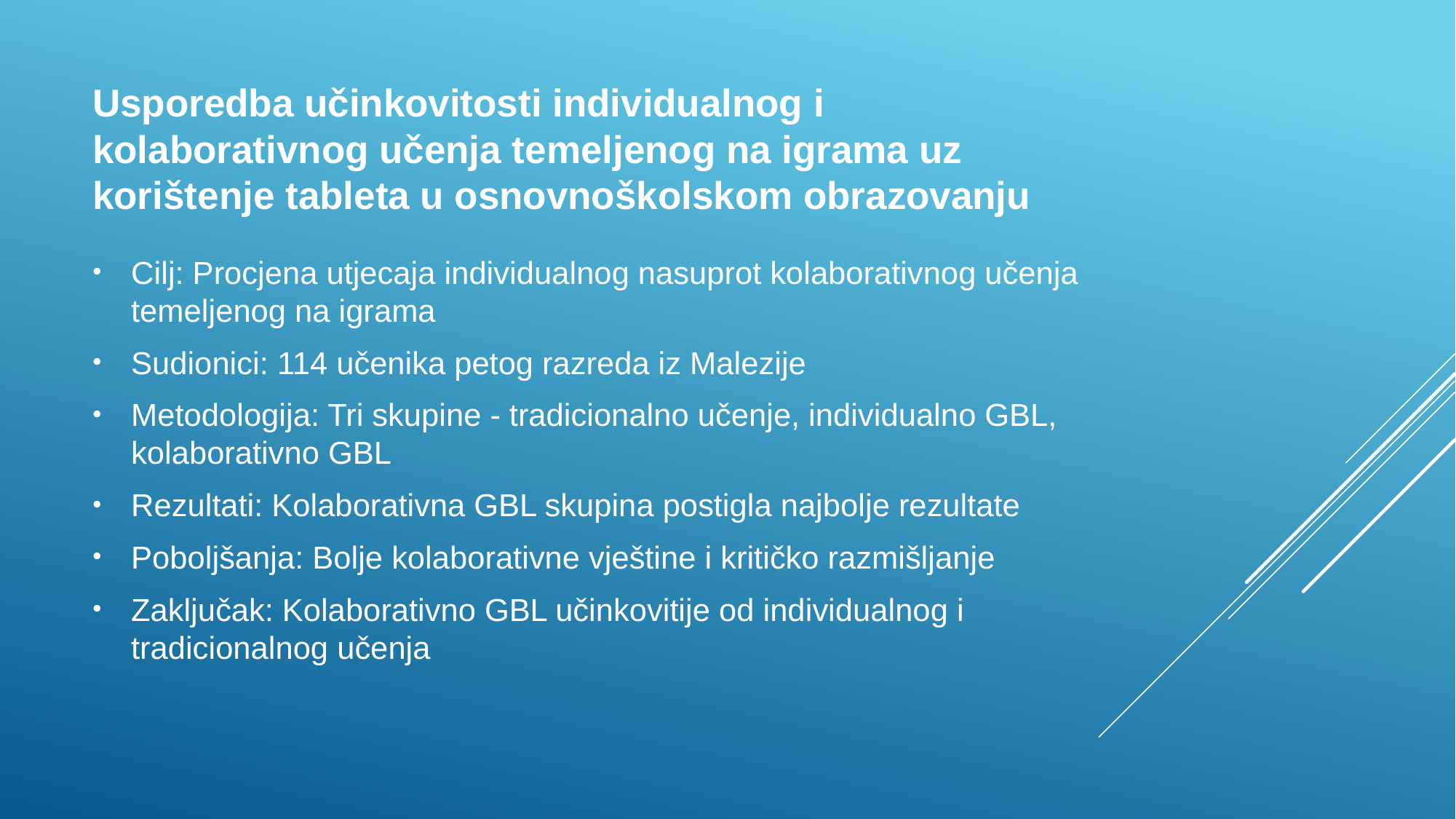

# Usporedba učinkovitosti individualnog i kolaborativnog učenja temeljenog na igrama uz korištenje tableta u osnovnoškolskom obrazovanju
Cilj: Procjena utjecaja individualnog nasuprot kolaborativnog učenja temeljenog na igrama
Sudionici: 114 učenika petog razreda iz Malezije
Metodologija: Tri skupine - tradicionalno učenje, individualno GBL, kolaborativno GBL
Rezultati: Kolaborativna GBL skupina postigla najbolje rezultate
Poboljšanja: Bolje kolaborativne vještine i kritičko razmišljanje
Zaključak: Kolaborativno GBL učinkovitije od individualnog i tradicionalnog učenja